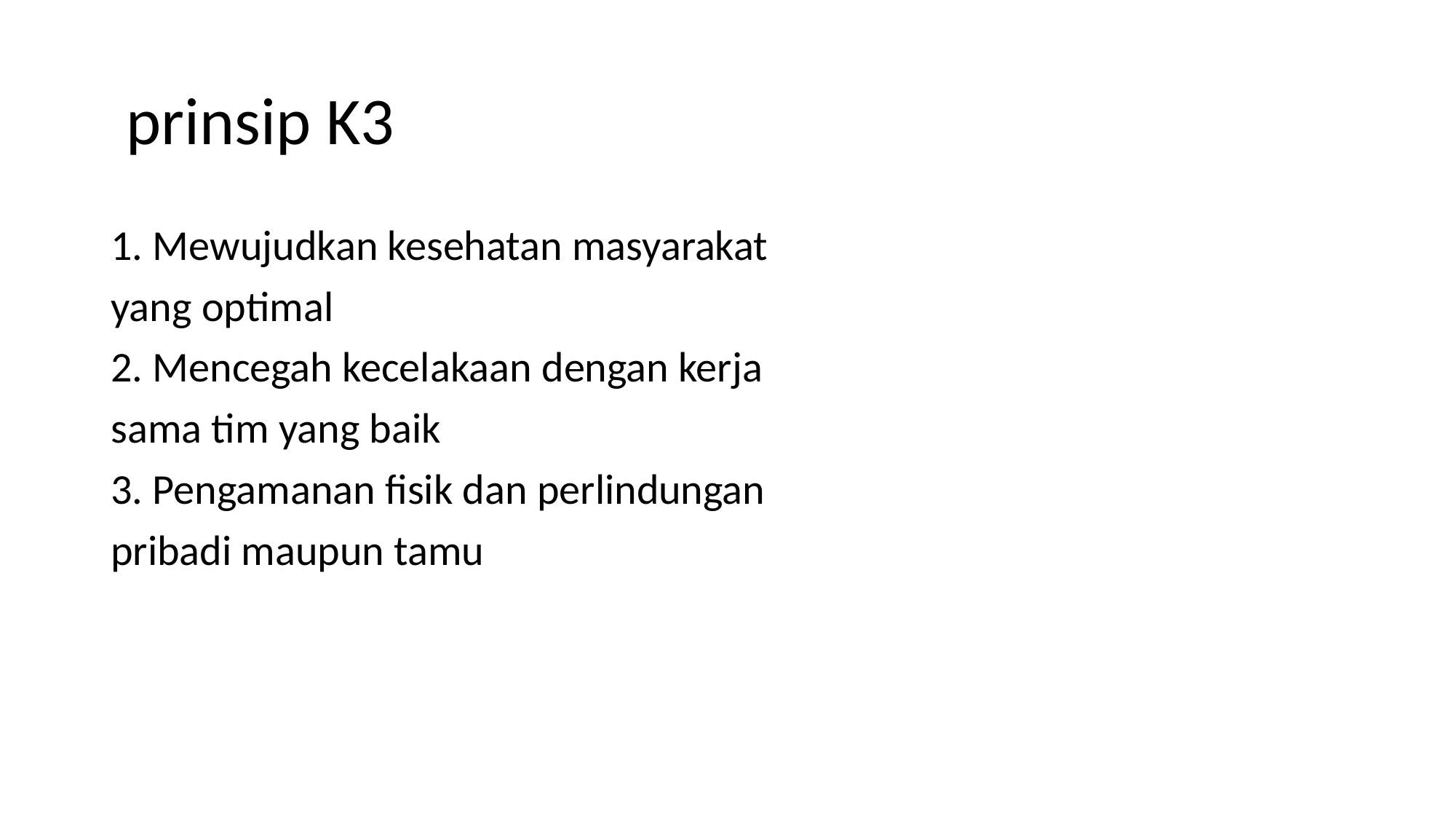

# prinsip K3
1. Mewujudkan kesehatan masyarakat
yang optimal
2. Mencegah kecelakaan dengan kerja
sama tim yang baik
3. Pengamanan fisik dan perlindungan
pribadi maupun tamu